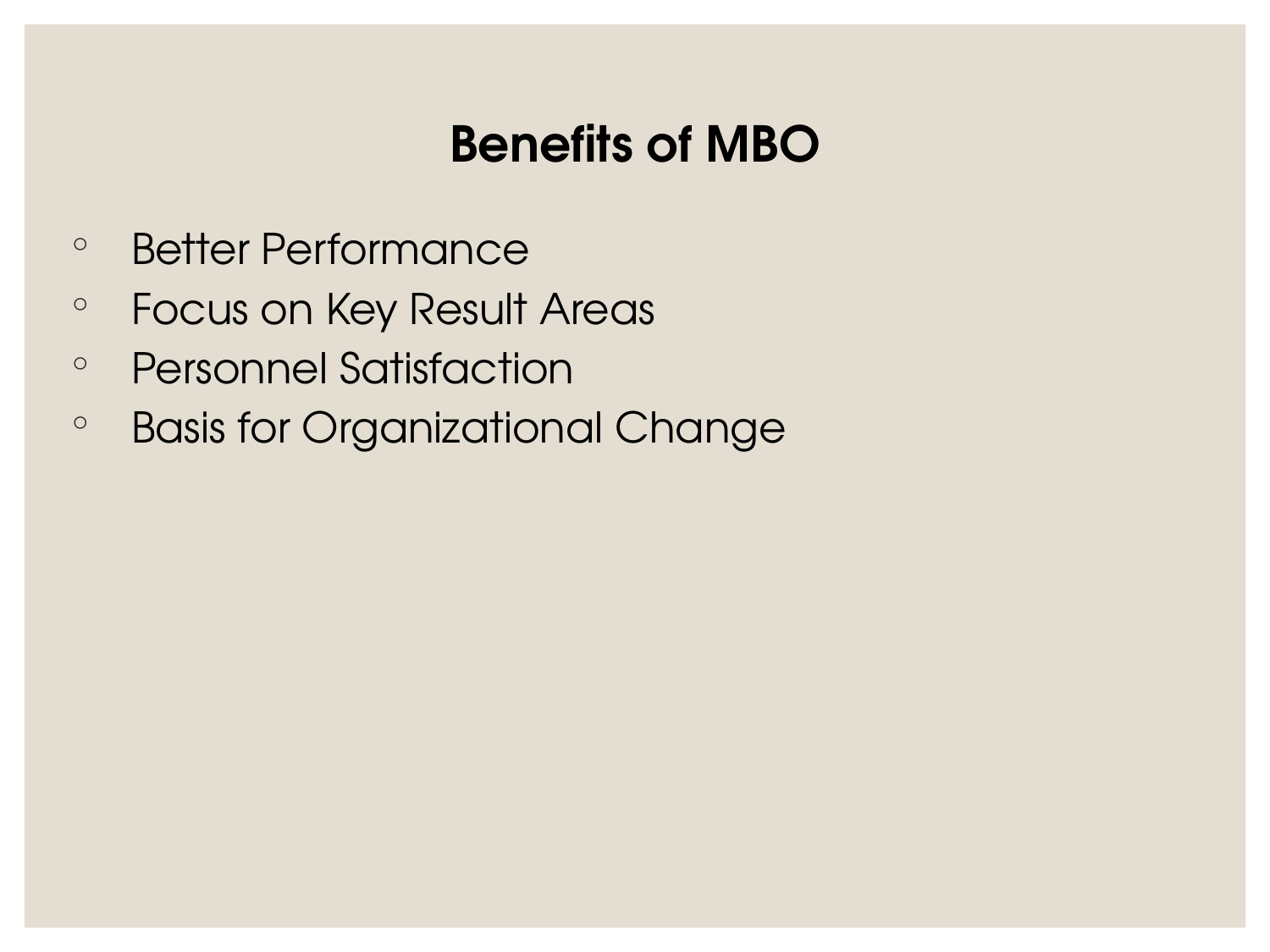

# Benefits of MBO
Better Performance
Focus on Key Result Areas
Personnel Satisfaction
Basis for Organizational Change